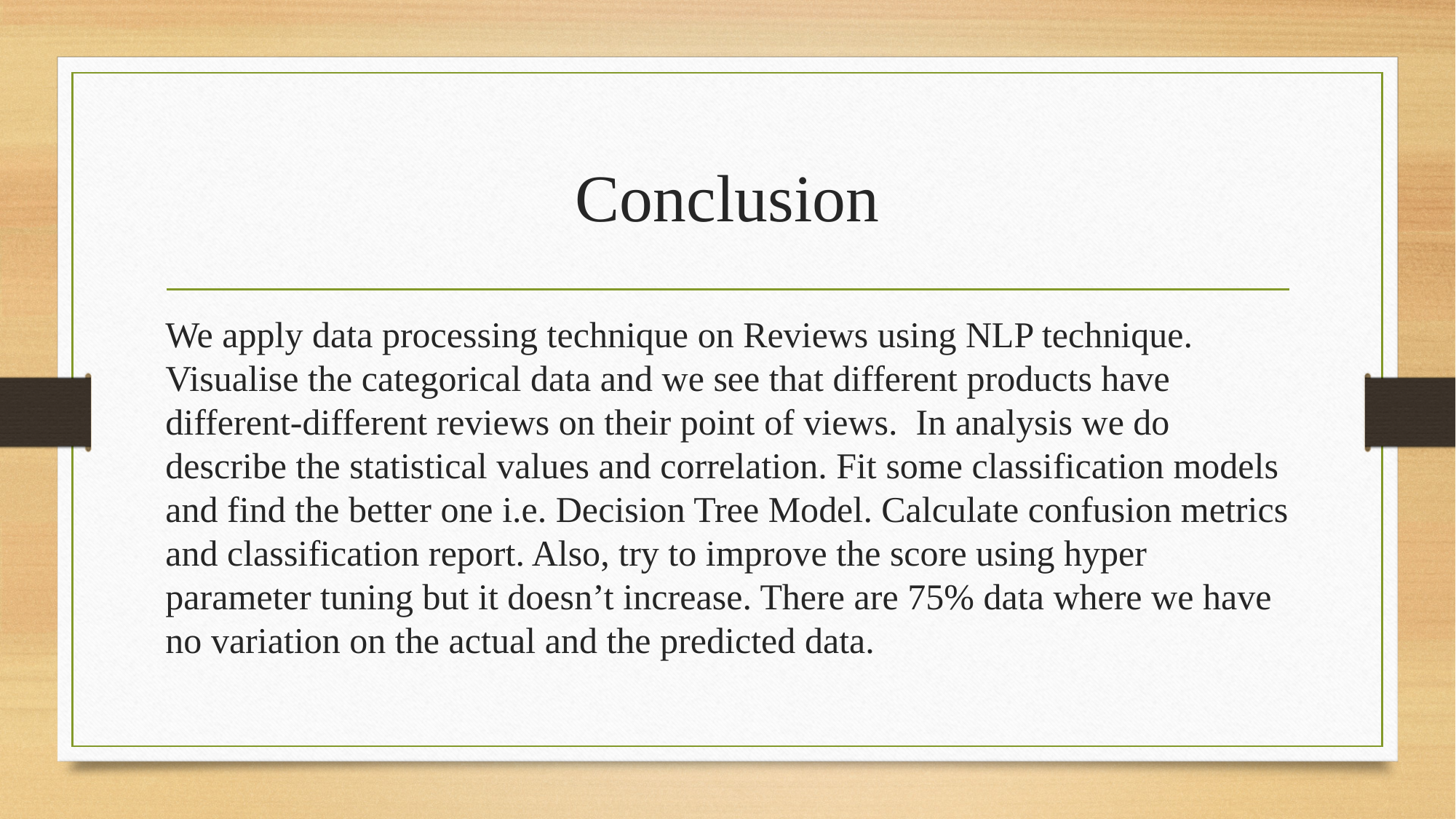

# Conclusion
We apply data processing technique on Reviews using NLP technique. Visualise the categorical data and we see that different products have different-different reviews on their point of views.  In analysis we do describe the statistical values and correlation. Fit some classification models and find the better one i.e. Decision Tree Model. Calculate confusion metrics and classification report. Also, try to improve the score using hyper parameter tuning but it doesn’t increase. There are 75% data where we have no variation on the actual and the predicted data.